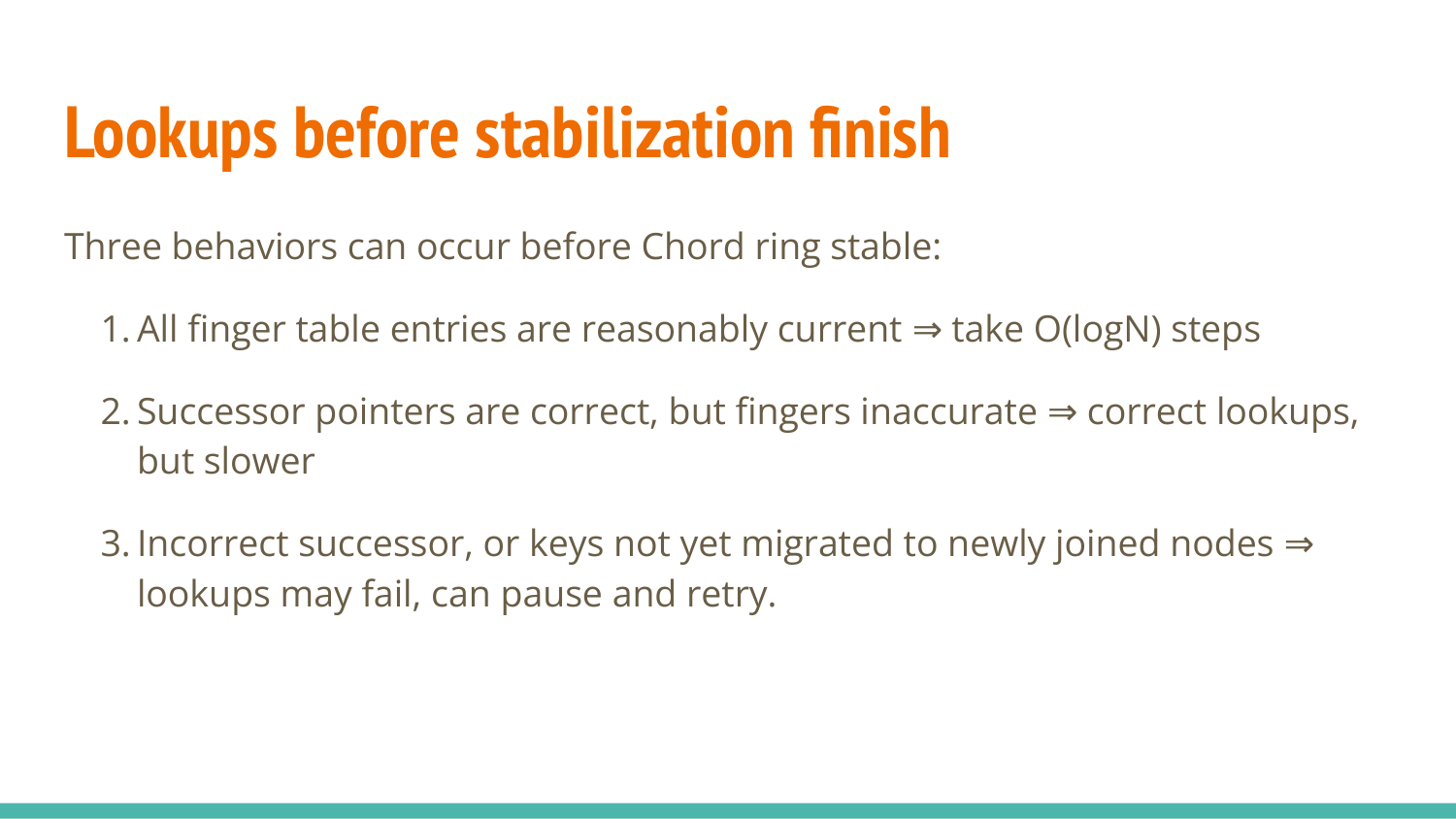

# Lookups before stabilization finish
Three behaviors can occur before Chord ring stable:
All finger table entries are reasonably current ⇒ take O(logN) steps
Successor pointers are correct, but fingers inaccurate ⇒ correct lookups, but slower
Incorrect successor, or keys not yet migrated to newly joined nodes ⇒ lookups may fail, can pause and retry.